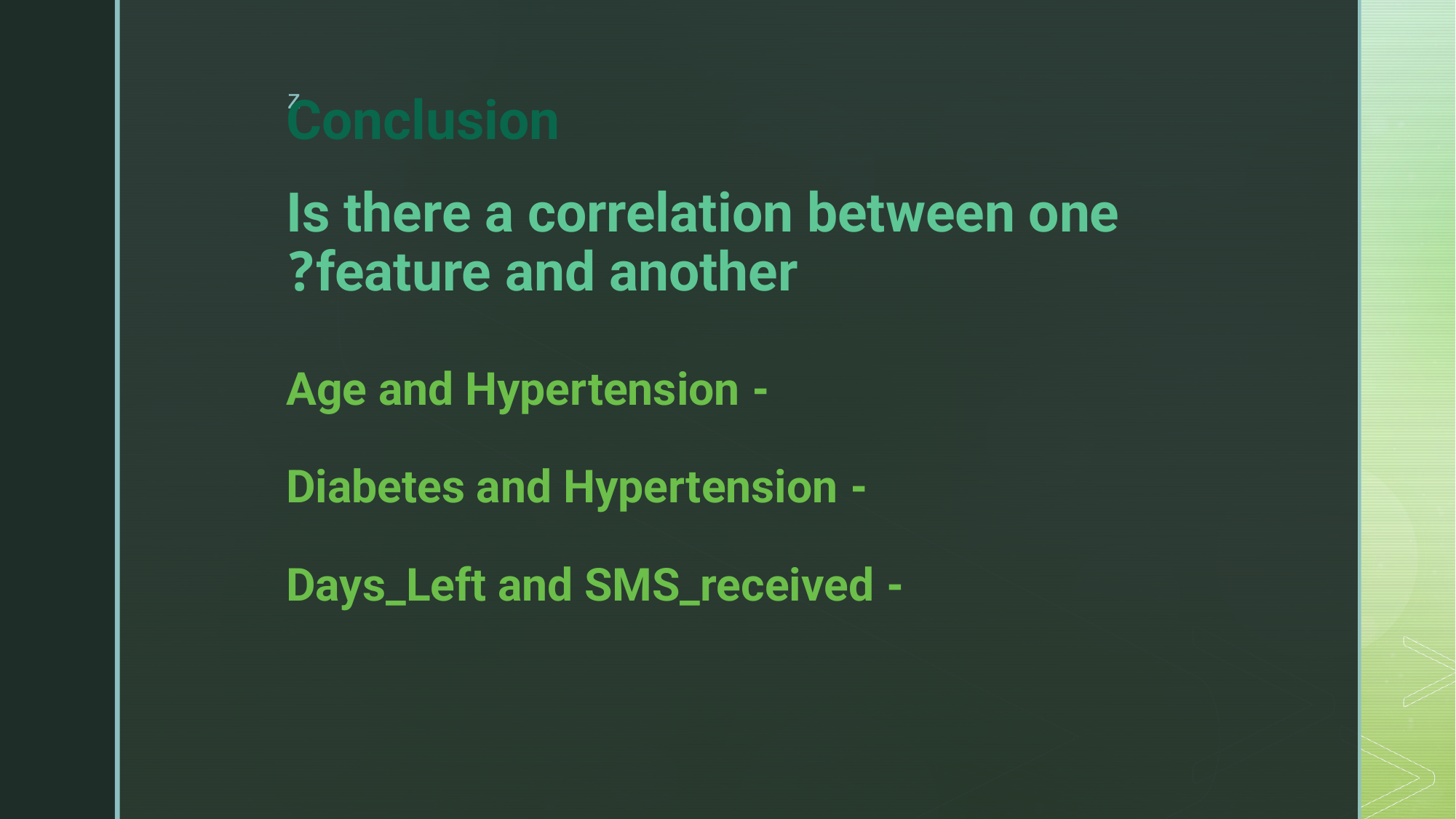

# Conclusion
Is there a correlation between one feature and another?
- Age and Hypertension

- Diabetes and Hypertension

- Days_Left and SMS_received